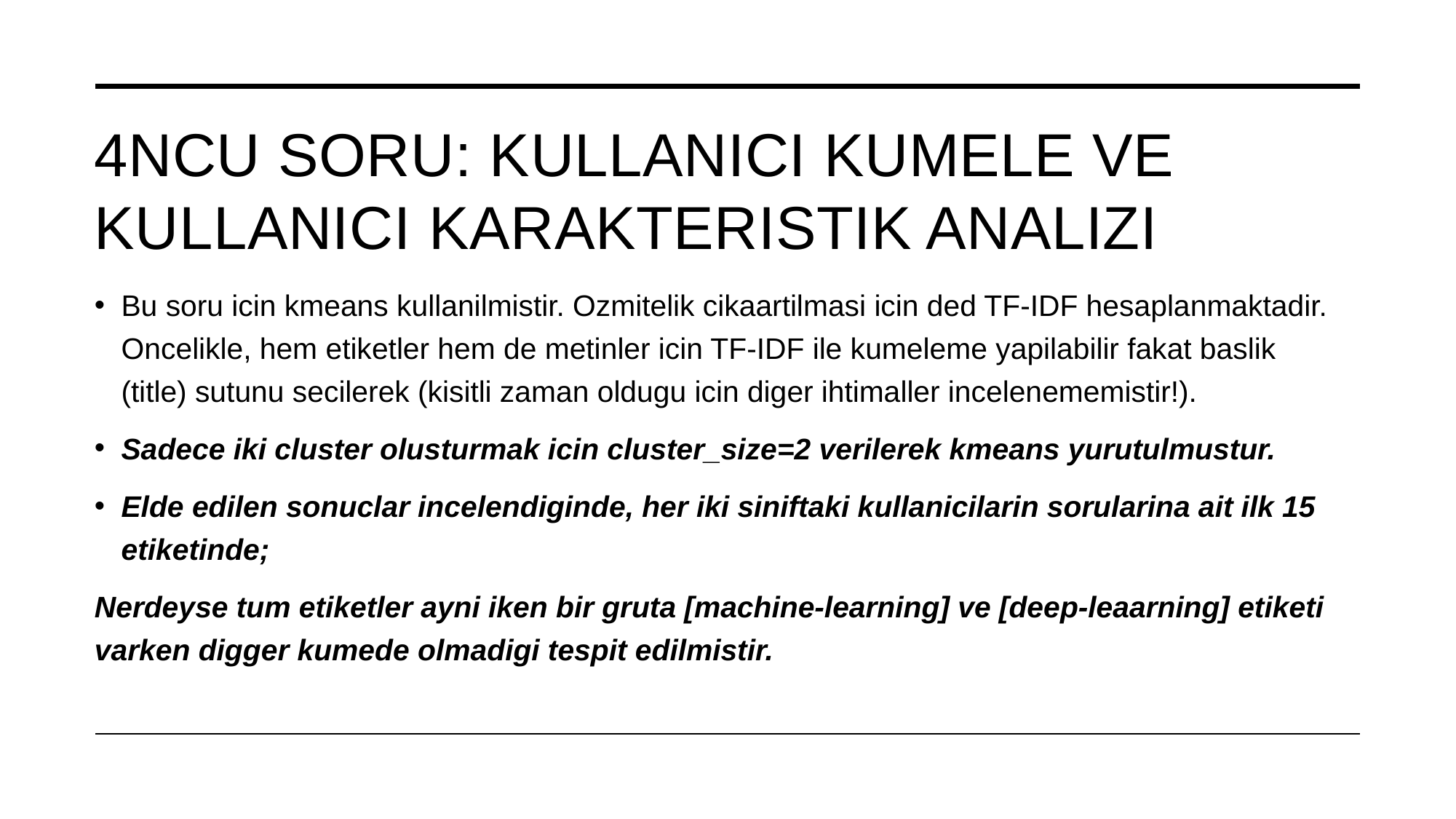

# 4NCu SORU: Kullanici KUMELE ve kullanici karakteristik analizi
Bu soru icin kmeans kullanilmistir. Ozmitelik cikaartilmasi icin ded TF-IDF hesaplanmaktadir. Oncelikle, hem etiketler hem de metinler icin TF-IDF ile kumeleme yapilabilir fakat baslik (title) sutunu secilerek (kisitli zaman oldugu icin diger ihtimaller incelenememistir!).
Sadece iki cluster olusturmak icin cluster_size=2 verilerek kmeans yurutulmustur.
Elde edilen sonuclar incelendiginde, her iki siniftaki kullanicilarin sorularina ait ilk 15 etiketinde;
Nerdeyse tum etiketler ayni iken bir gruta [machine-learning] ve [deep-leaarning] etiketi varken digger kumede olmadigi tespit edilmistir.